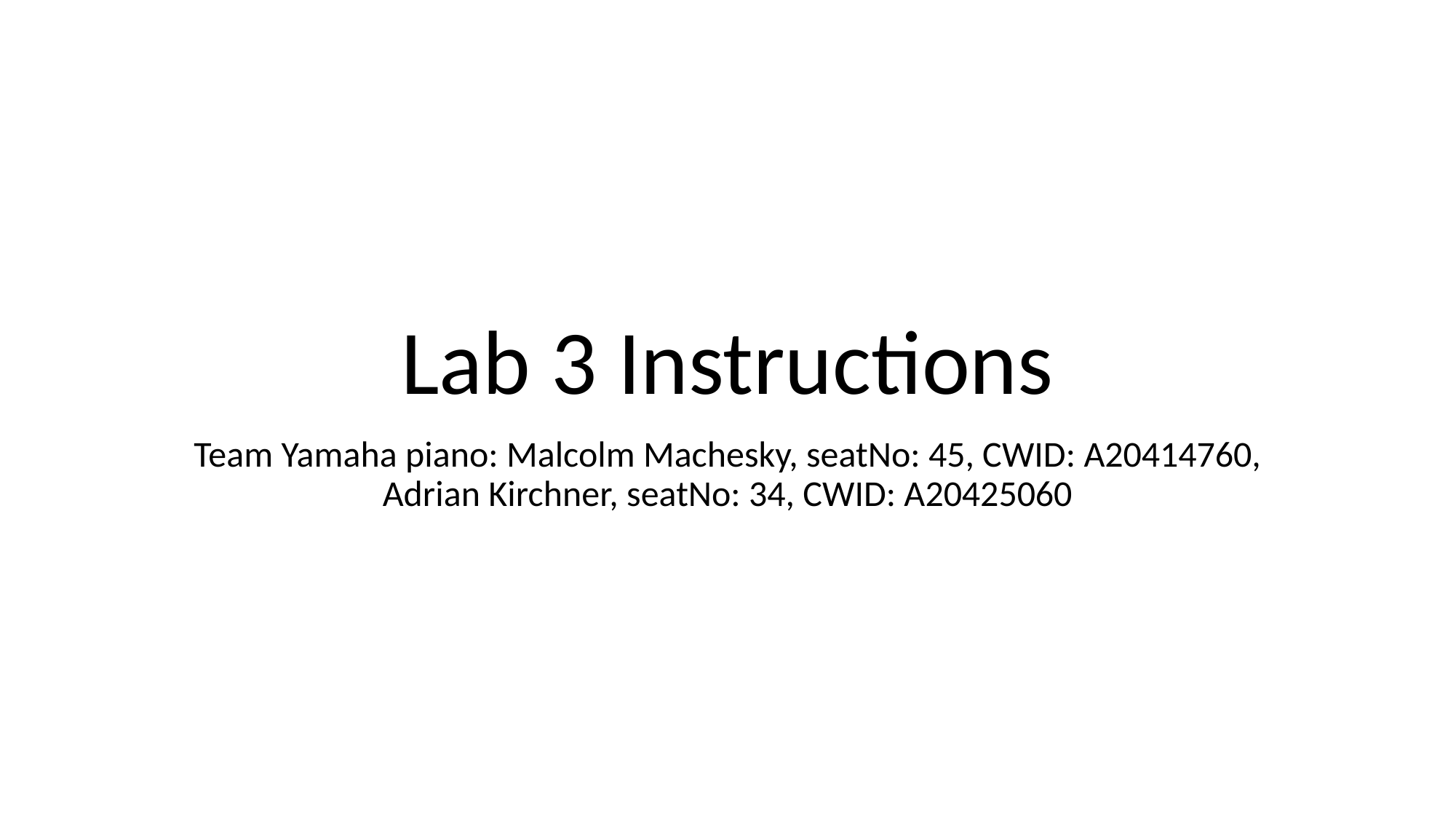

# Lab 3 Instructions
Team Yamaha piano: Malcolm Machesky, seatNo: 45, CWID: A20414760, Adrian Kirchner, seatNo: 34, CWID: A20425060